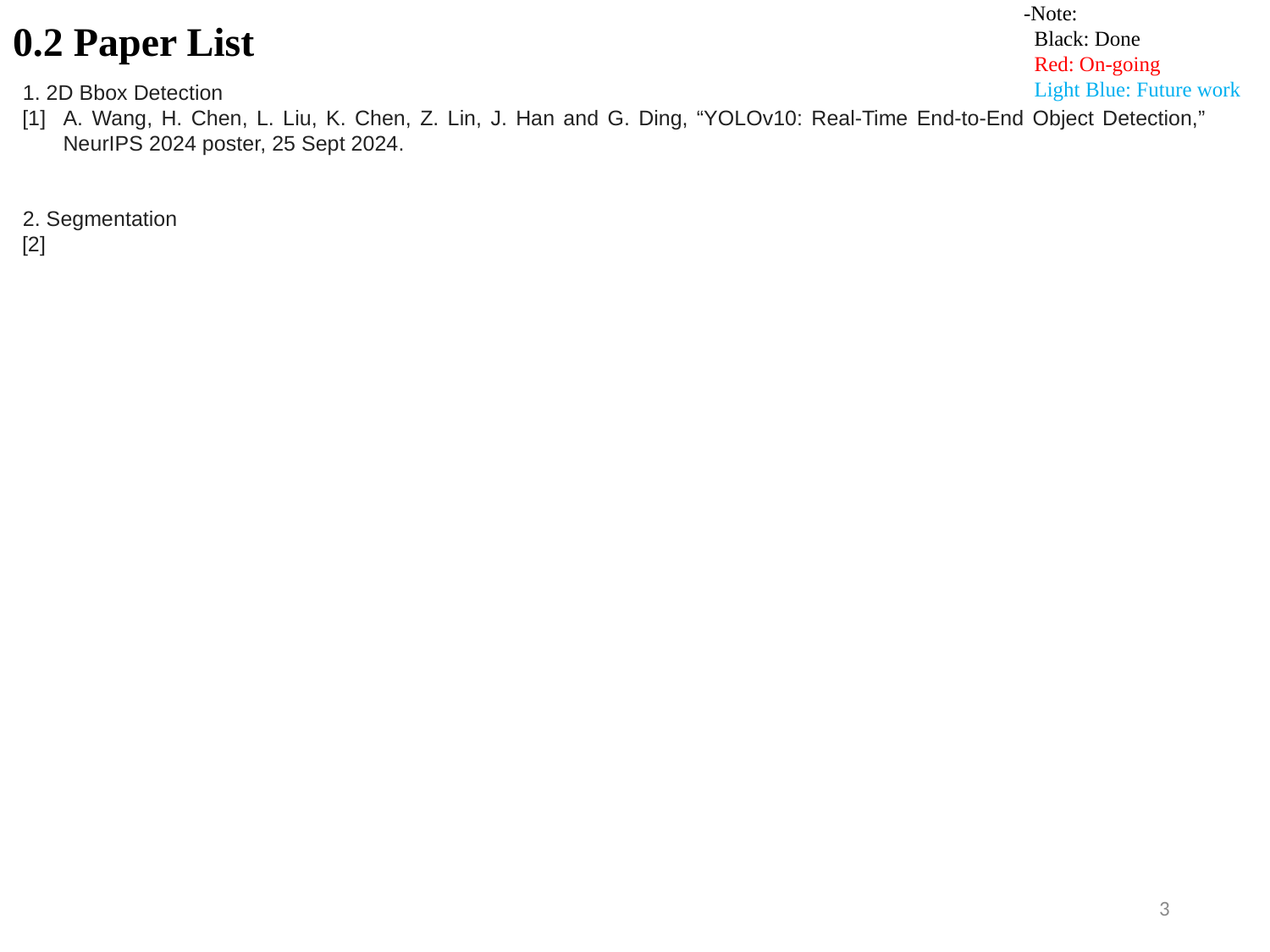

0.2 Paper List
-Note:
  Black: Done
  Red: On-going
  Light Blue: Future work
1. 2D Bbox Detection
[1]	A. Wang, H. Chen, L. Liu, K. Chen, Z. Lin, J. Han and G. Ding, “YOLOv10: Real-Time End-to-End Object Detection,” NeurIPS 2024 poster, 25 Sept 2024.

2. Segmentation
[2]
3